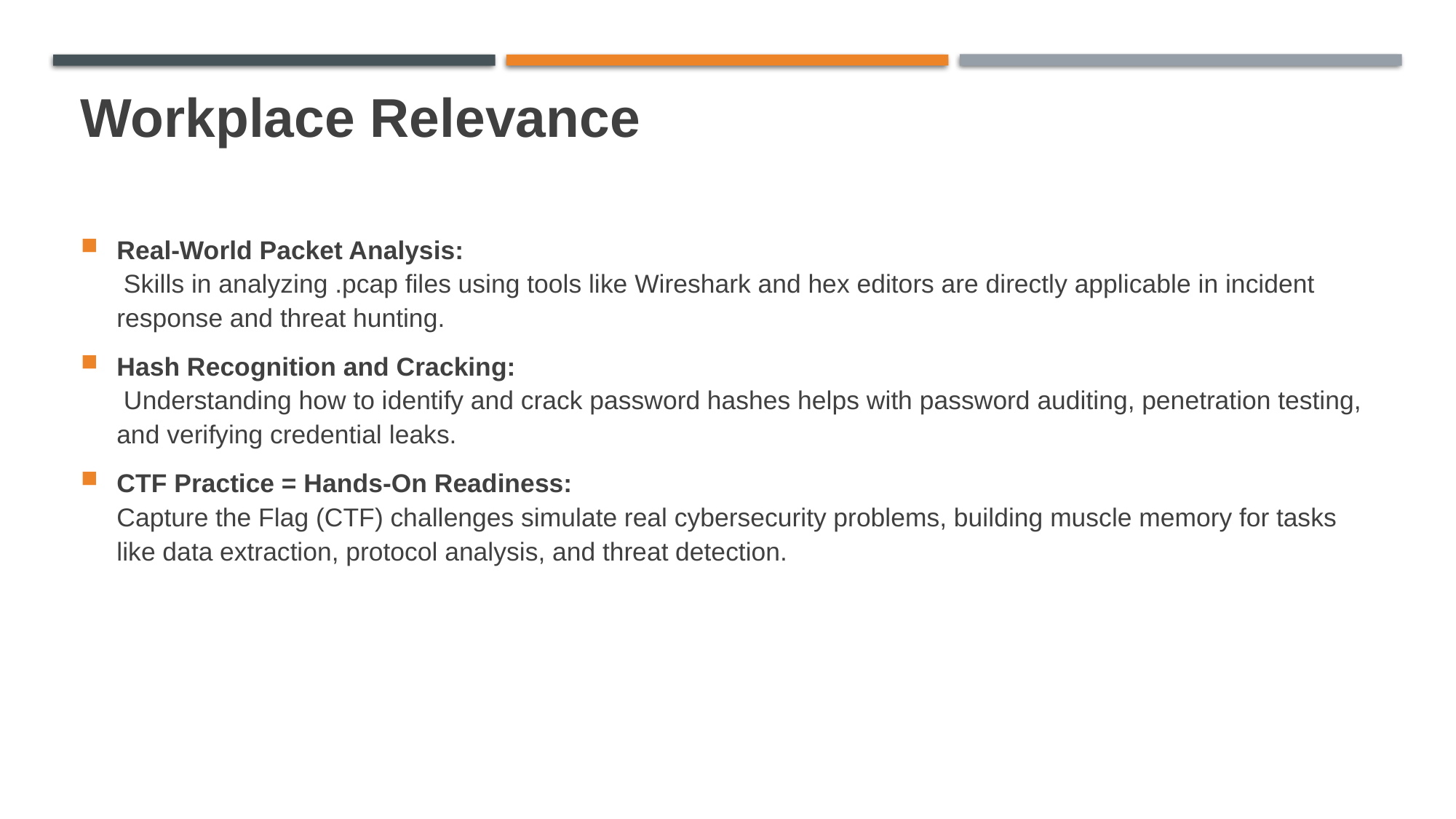

# Workplace Relevance
Real-World Packet Analysis:
 Skills in analyzing .pcap files using tools like Wireshark and hex editors are directly applicable in incident response and threat hunting.
Hash Recognition and Cracking:
 Understanding how to identify and crack password hashes helps with password auditing, penetration testing, and verifying credential leaks.
CTF Practice = Hands-On Readiness:
Capture the Flag (CTF) challenges simulate real cybersecurity problems, building muscle memory for tasks like data extraction, protocol analysis, and threat detection.